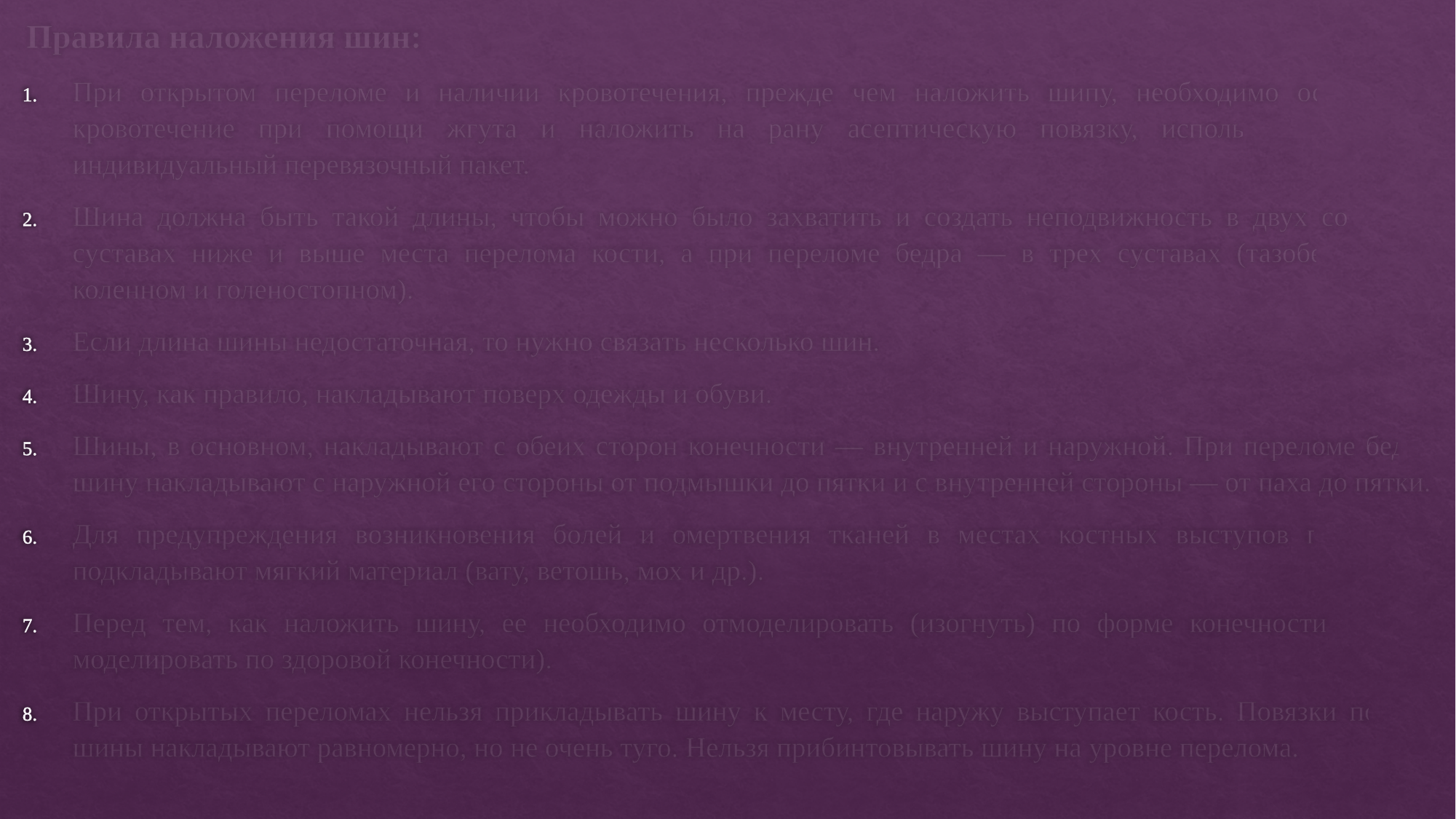

Правила наложения шин:
При открытом переломе и наличии кровотечения, прежде чем наложить шипу, необходимо остановить кровотечение при помощи жгута и наложить на рану асептическую повязку, используя для этого индивидуальный перевязочный пакет.
Шина должна быть такой длины, чтобы можно было захватить и создать неподвижность в двух соседних суставах ниже и выше места перелома кости, а при переломе бедра — в трех суставах (тазобедренном, коленном и голеностопном).
Если длина шины недостаточная, то нужно связать несколько шин.
Шину, как правило, накладывают поверх одежды и обуви.
Шины, в основном, накладывают с обеих сторон конечности — внутренней и наружной. При переломе бедра шину накладывают с наружной его стороны от подмышки до пятки и с внутренней стороны — от паха до пятки.
Для предупреждения возникновения болей и омертвения тканей в местах костных выступов под шину подкладывают мягкий материал (вату, ветошь, мох и др.).
Перед тем, как наложить шину, ее необходимо отмоделировать (изогнуть) по форме конечности (можно моделировать по здоровой конечности).
При открытых переломах нельзя прикладывать шину к месту, где наружу выступает кость. Повязки поверх шины накладывают равномерно, но не очень туго. Нельзя прибинтовывать шину на уровне перелома.